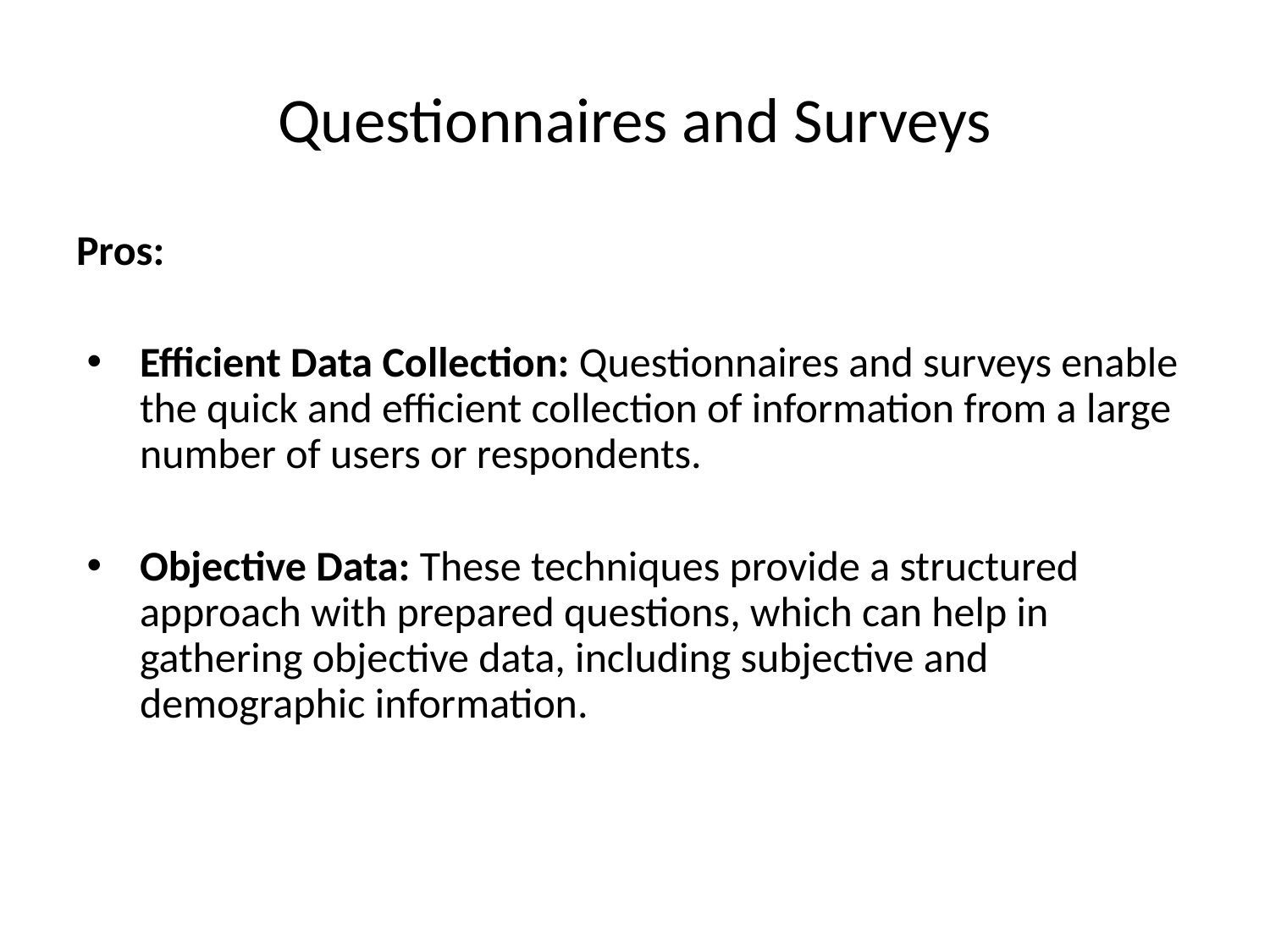

# Questionnaires and Surveys
Pros:

Efficient Data Collection: Questionnaires and surveys enable the quick and efficient collection of information from a large number of users or respondents.

Objective Data: These techniques provide a structured approach with prepared questions, which can help in gathering objective data, including subjective and demographic information.